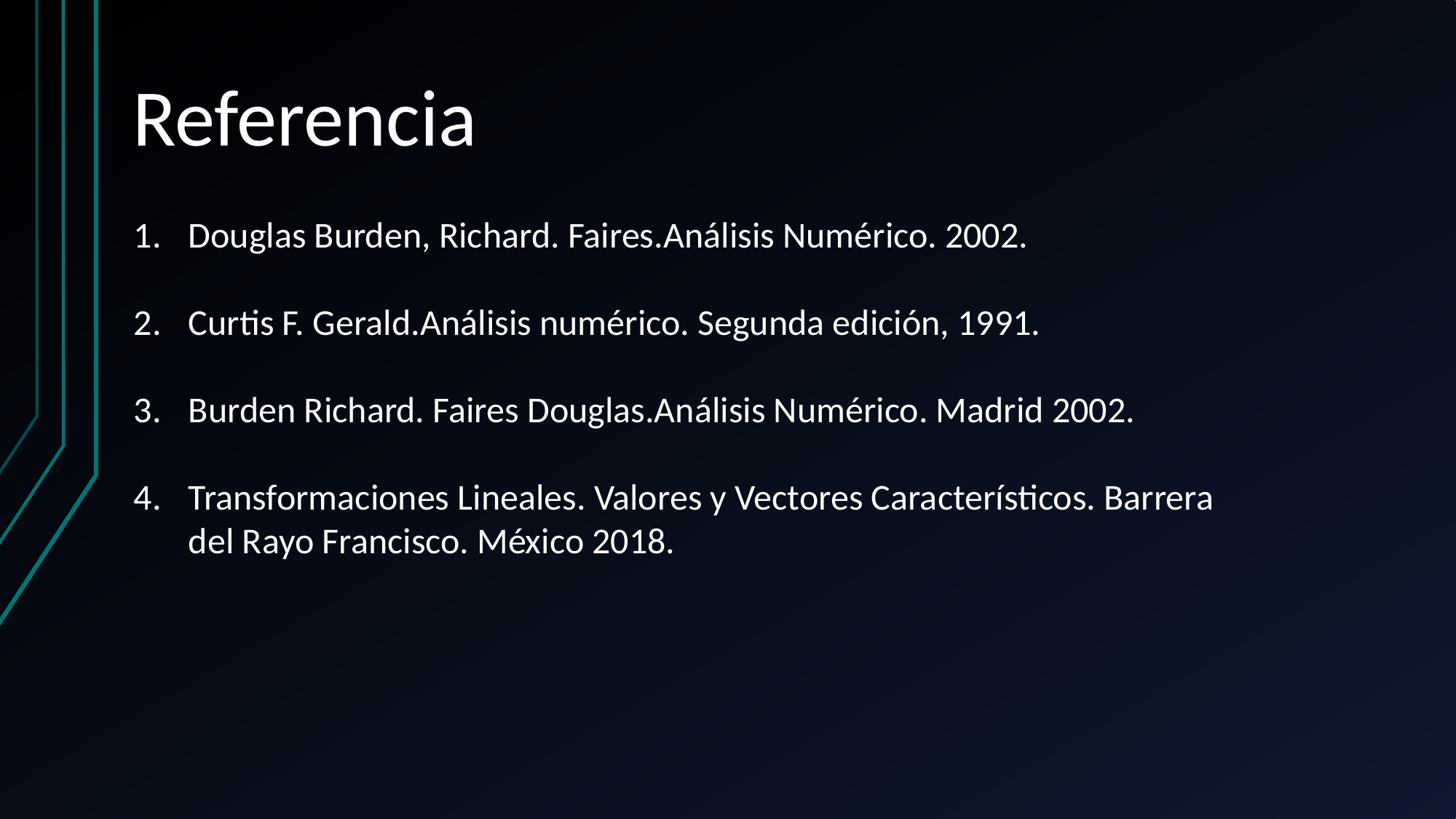

Referencia
Douglas Burden, Richard. Faires.Análisis Numérico. 2002.

Curtis F. Gerald.Análisis numérico. Segunda edición, 1991.

Burden Richard. Faires Douglas.Análisis Numérico. Madrid 2002.

Transformaciones Lineales. Valores y Vectores Característicos. Barrera del Rayo Francisco. México 2018.